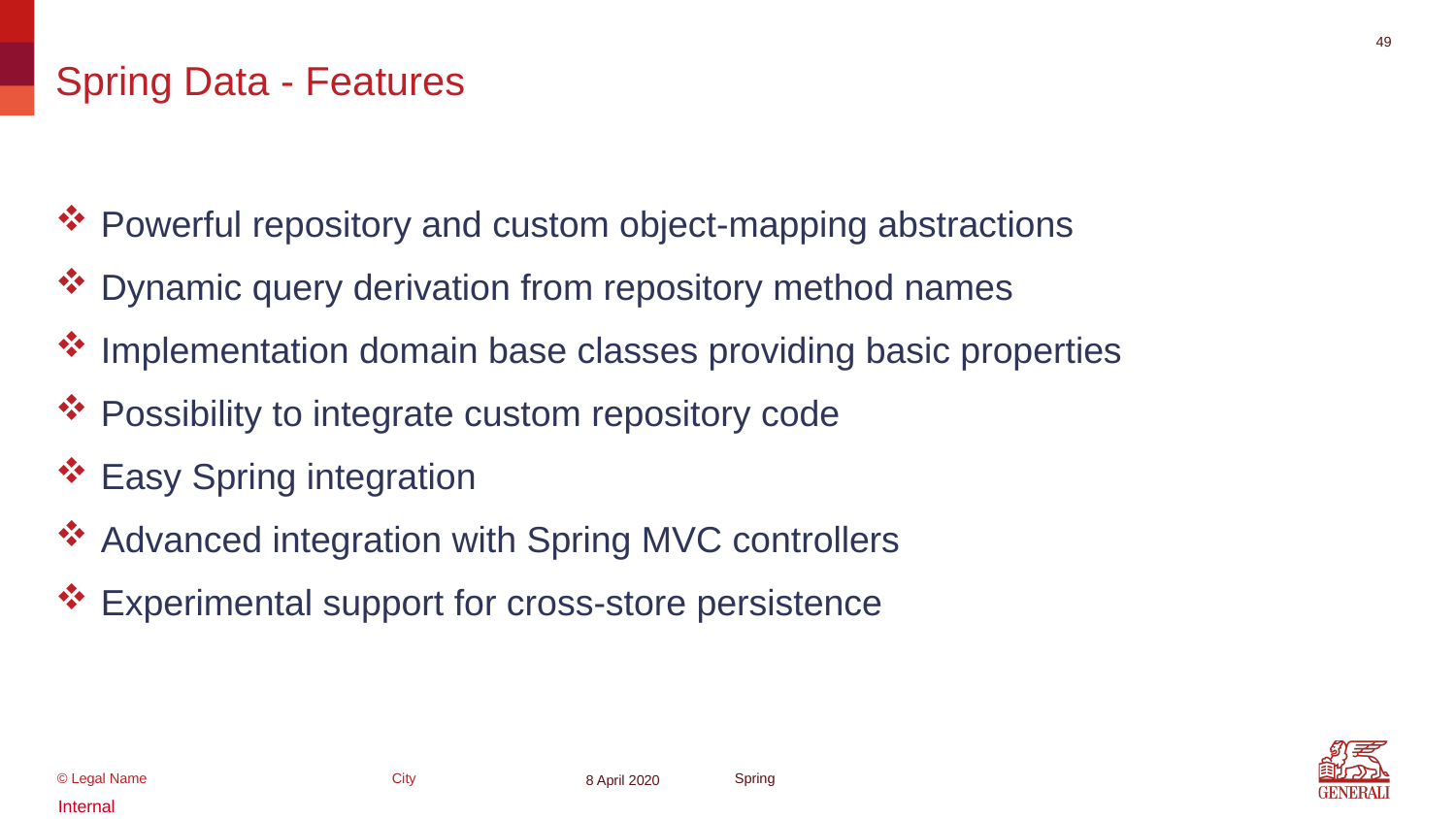

49
# Spring Data - Features

Powerful repository and custom object-mapping abstractions

Dynamic query derivation from repository method names

Implementation domain base classes providing basic properties

Possibility to integrate custom repository code

Easy Spring integration

Advanced integration with Spring MVC controllers

Experimental support for cross-store persistence

8 April 2020
Spring